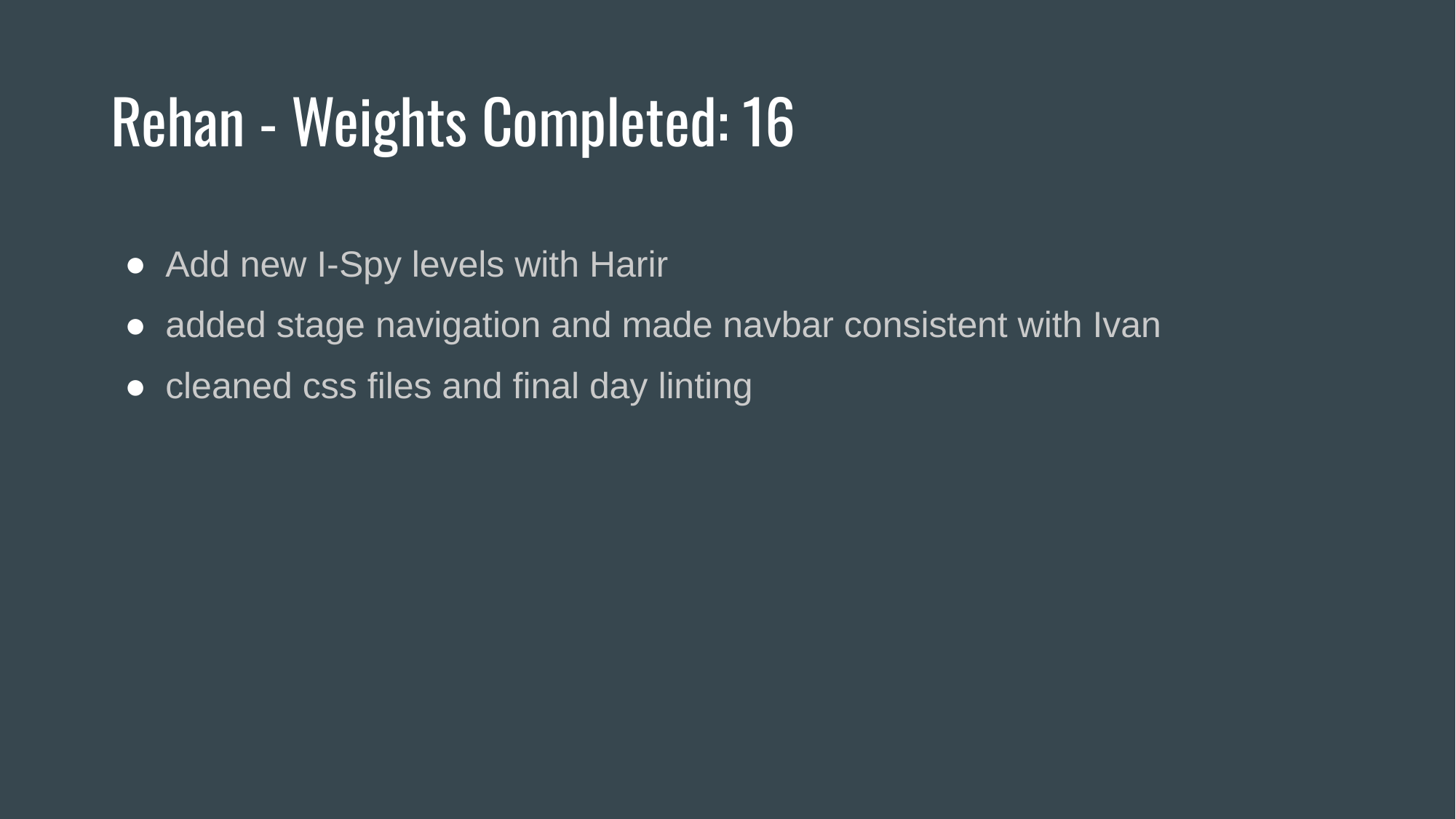

Rehan - Weights Completed: 16
Add new I-Spy levels with Harir
added stage navigation and made navbar consistent with Ivan
cleaned css files and final day linting